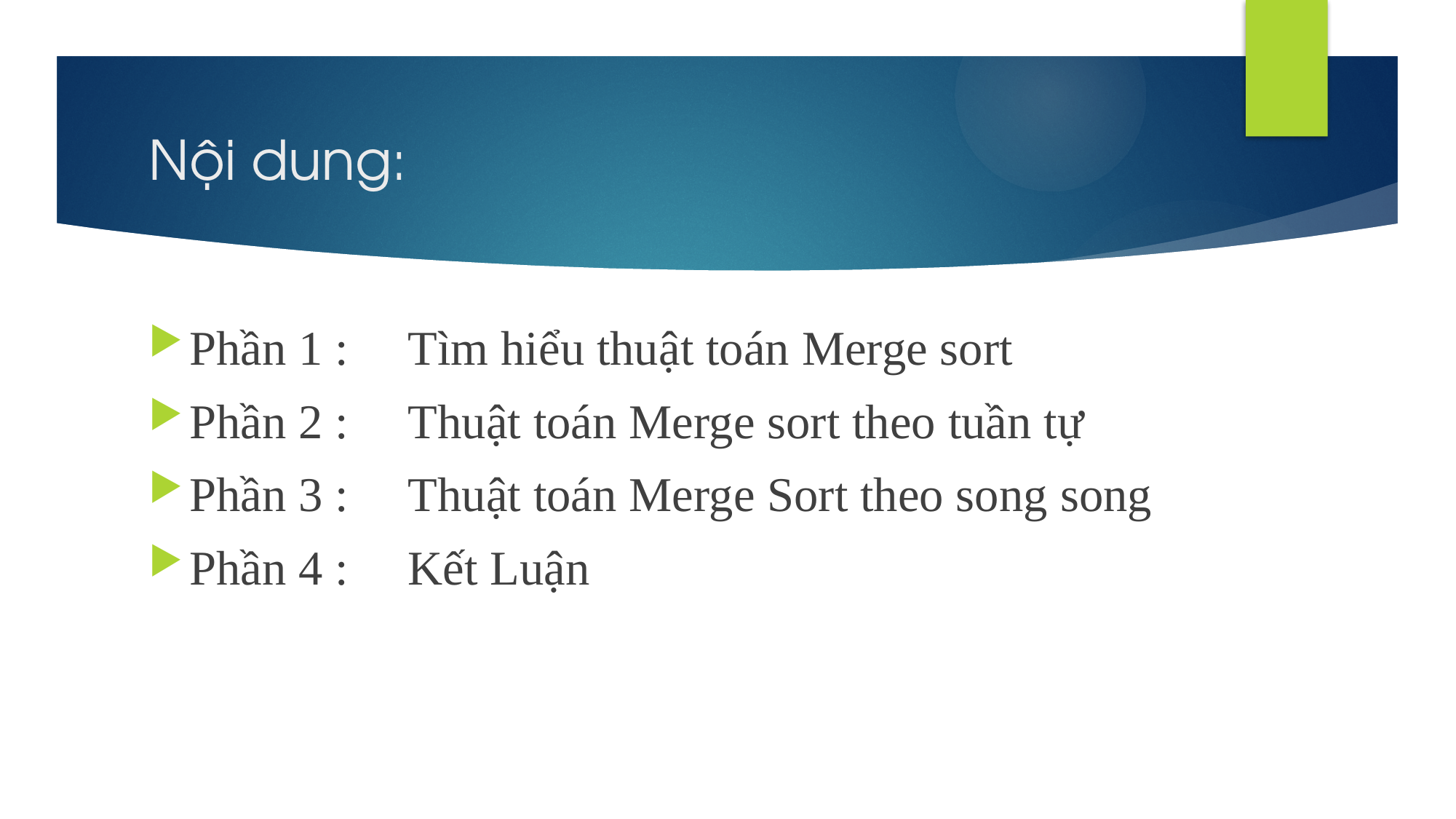

# Nội dung:
Phần 1 : 	Tìm hiểu thuật toán Merge sort
Phần 2 : 	Thuật toán Merge sort theo tuần tự
Phần 3 : 	Thuật toán Merge Sort theo song song
Phần 4 :	Kết Luận